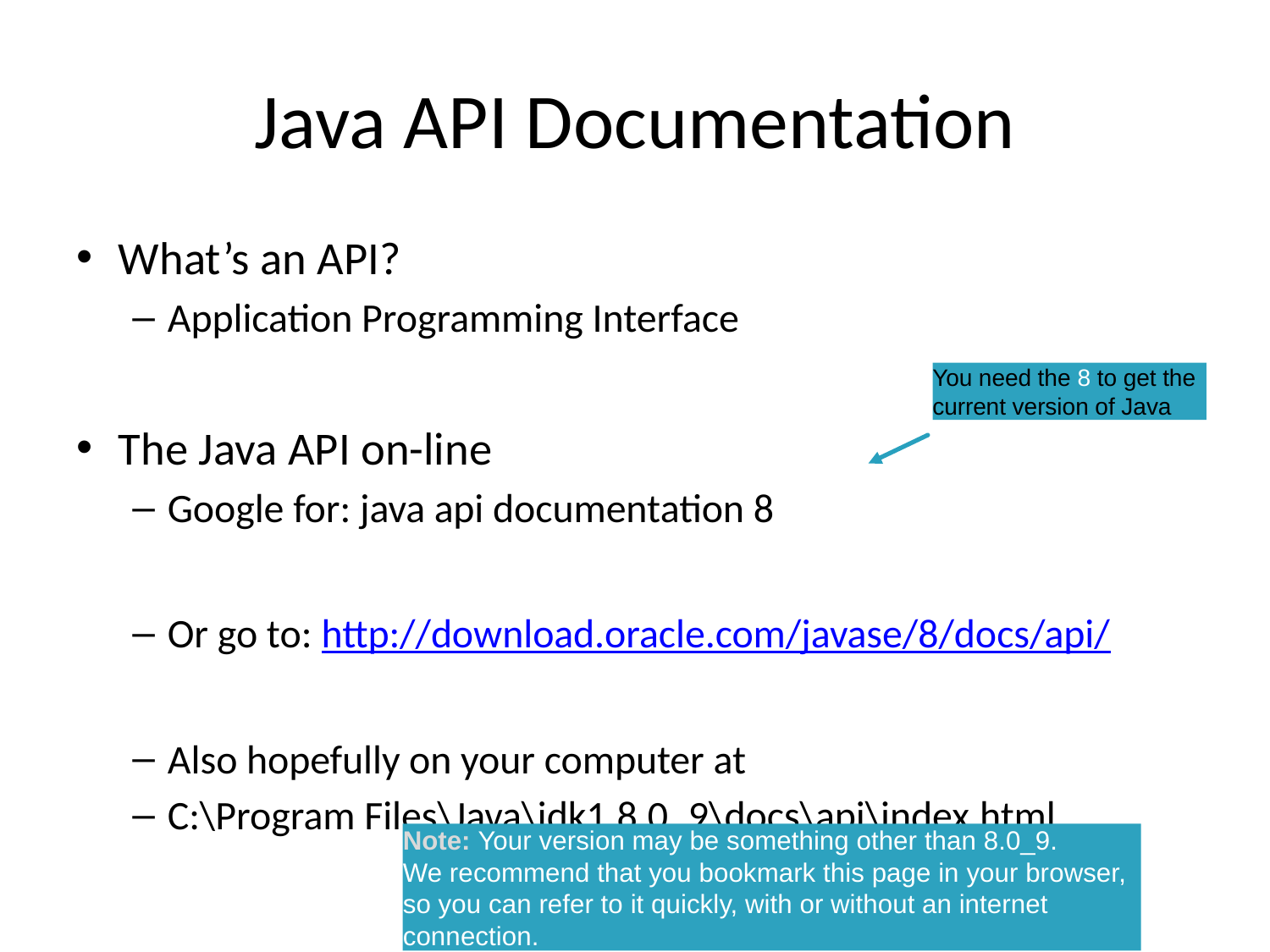

# Java API Documentation
What’s an API?
Application Programming Interface

The Java API on-line
Google for: java api documentation 8

Or go to: http://download.oracle.com/javase/8/docs/api/

Also hopefully on your computer at
C:\Program Files\Java\jdk1.8.0_9\docs\api\index.html
You need the 8 to get the current version of Java

Note: Your version may be something other than 8.0_9.
We recommend that you bookmark this page in your browser, so you can refer to it quickly, with or without an internet connection.